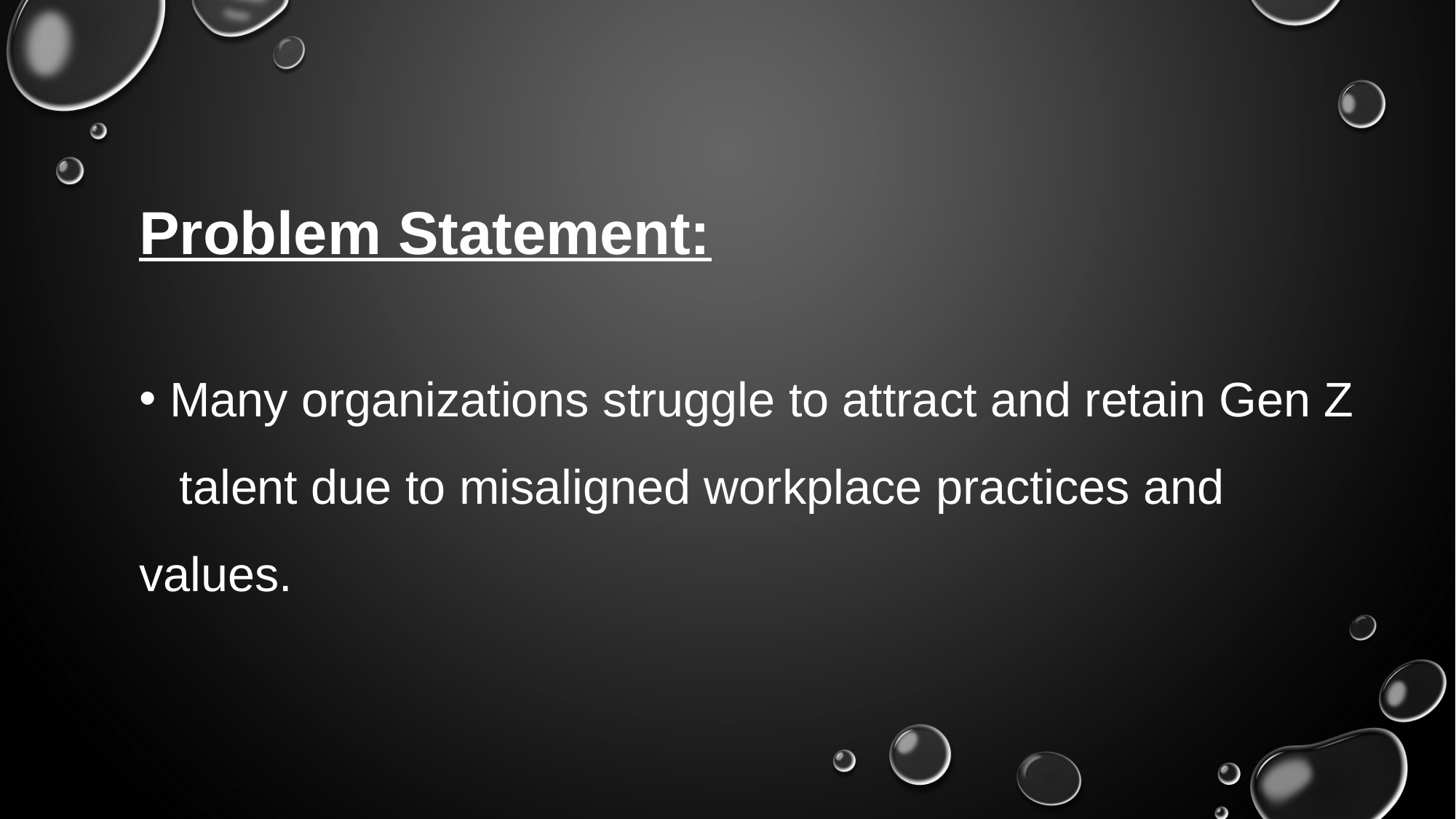

Problem Statement:

 Many organizations struggle to attract and retain Gen Z
   talent due to misaligned workplace practices and values.